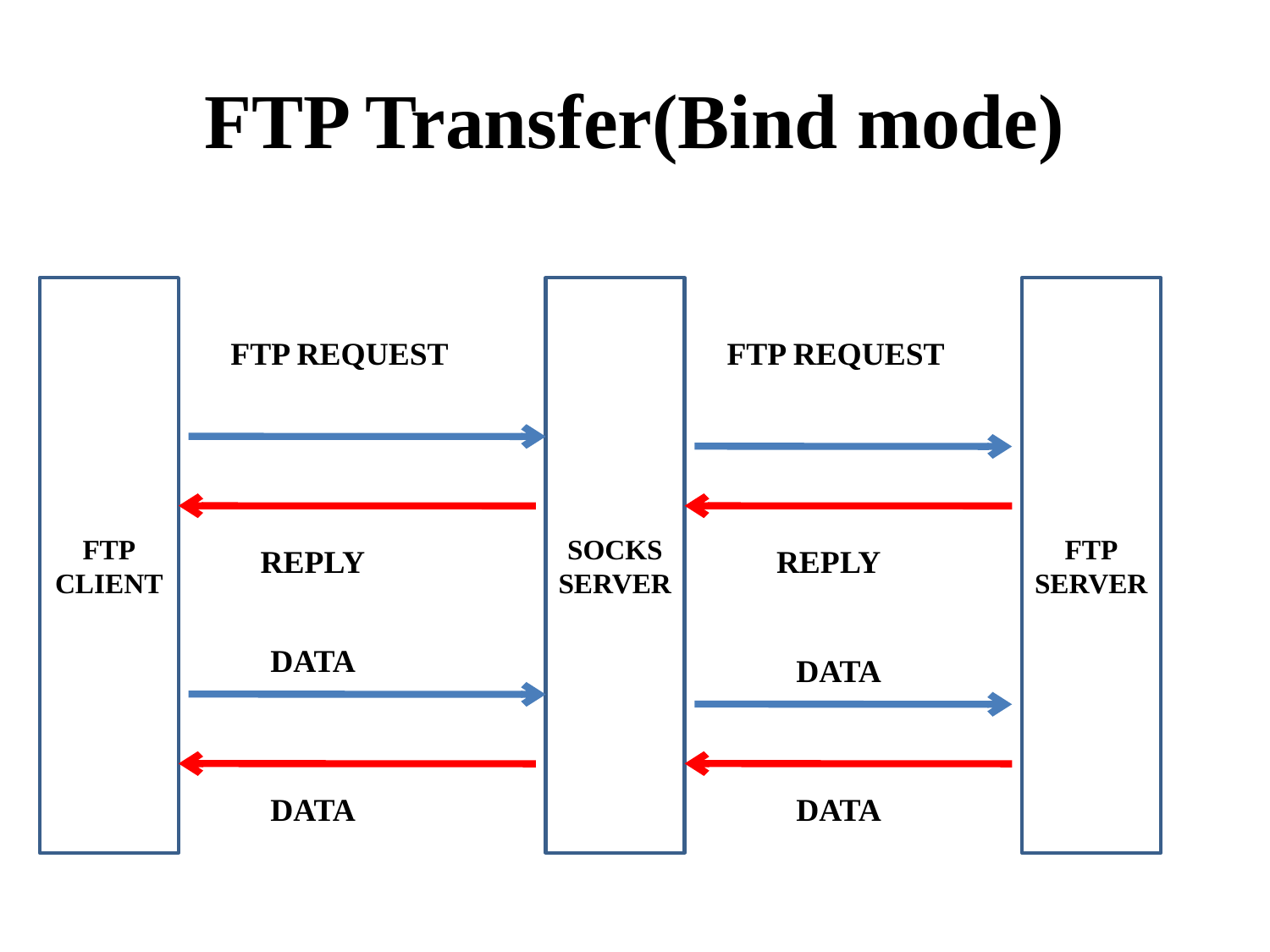

# FTP Transfer(Bind mode)

FTP
CLIENT
SOCKS
SERVER
FTP
SERVER
FTP REQUEST
FTP REQUEST
REPLY
REPLY
DATA
DATA
DATA
DATA